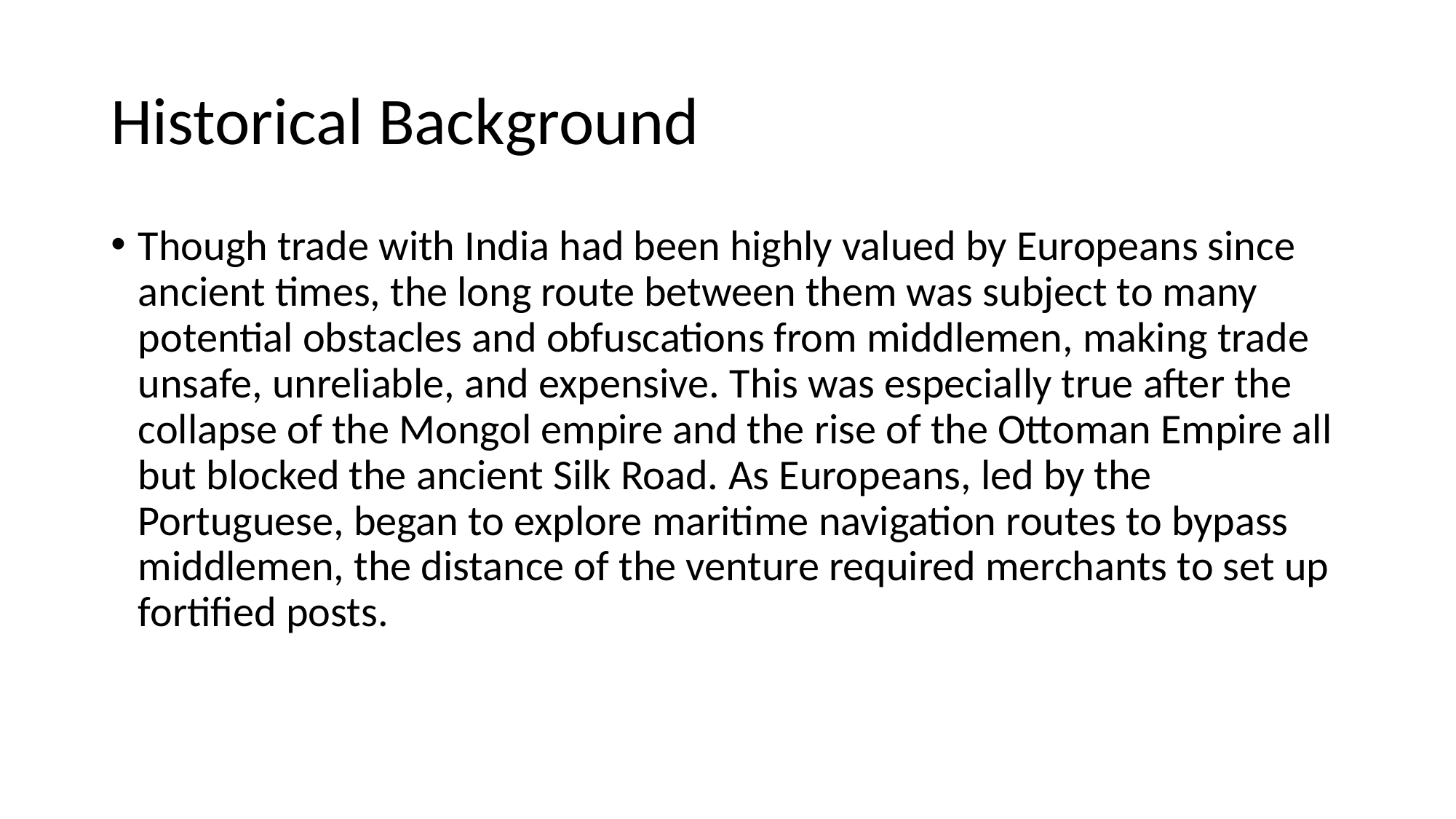

# Historical Background
Though trade with India had been highly valued by Europeans since ancient times, the long route between them was subject to many potential obstacles and obfuscations from middlemen, making trade unsafe, unreliable, and expensive. This was especially true after the collapse of the Mongol empire and the rise of the Ottoman Empire all but blocked the ancient Silk Road. As Europeans, led by the Portuguese, began to explore maritime navigation routes to bypass middlemen, the distance of the venture required merchants to set up fortified posts.